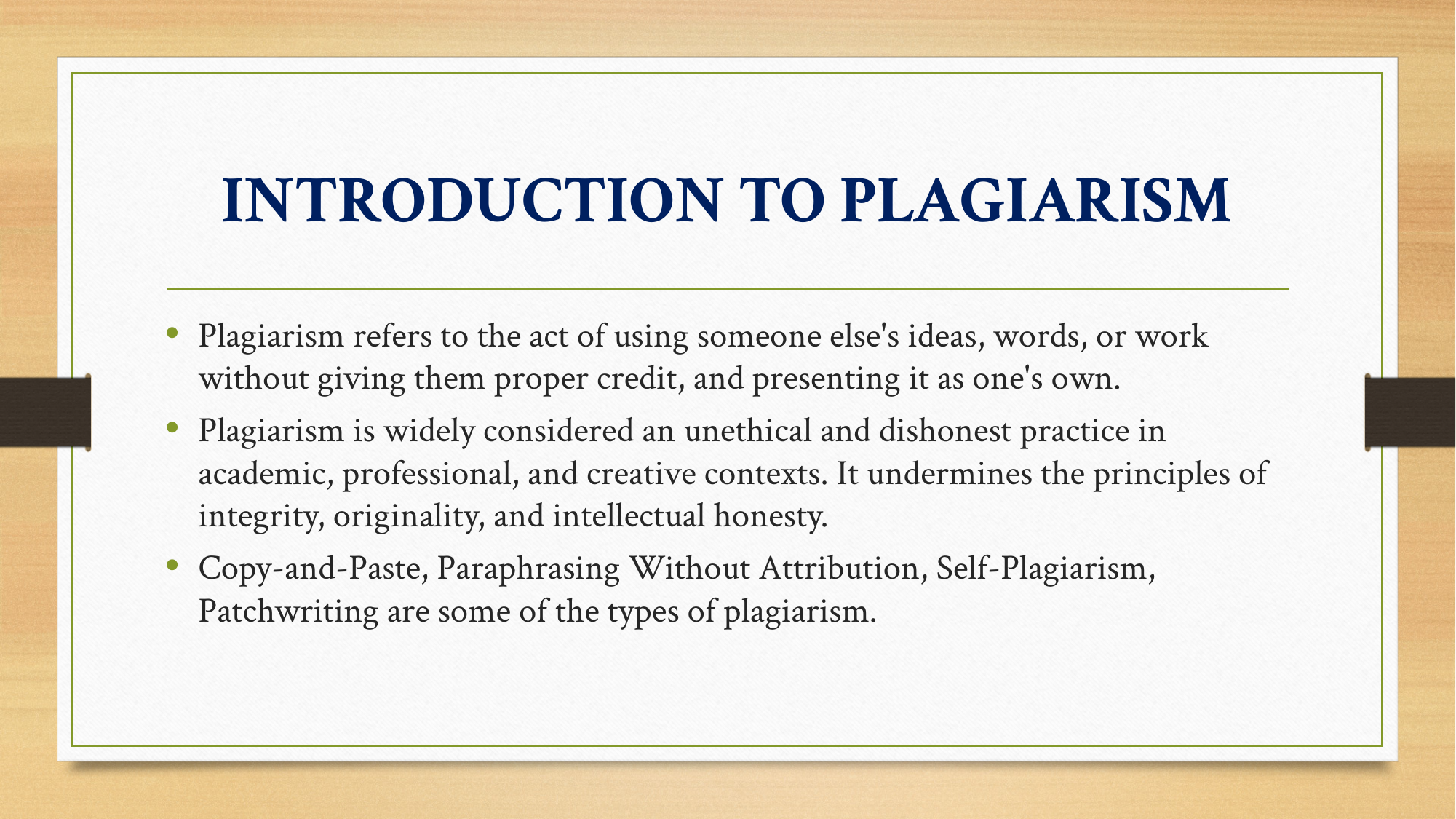

# INTRODUCTION TO PLAGIARISM
Plagiarism refers to the act of using someone else's ideas, words, or work without giving them proper credit, and presenting it as one's own.
Plagiarism is widely considered an unethical and dishonest practice in academic, professional, and creative contexts. It undermines the principles of integrity, originality, and intellectual honesty.
Copy-and-Paste, Paraphrasing Without Attribution, Self-Plagiarism, Patchwriting are some of the types of plagiarism.

 is widely considered an unethical and dishonest practice in academic, professional, and creativeanntexts. It undermines the principles of integrity, originality, and intellectual honesty.